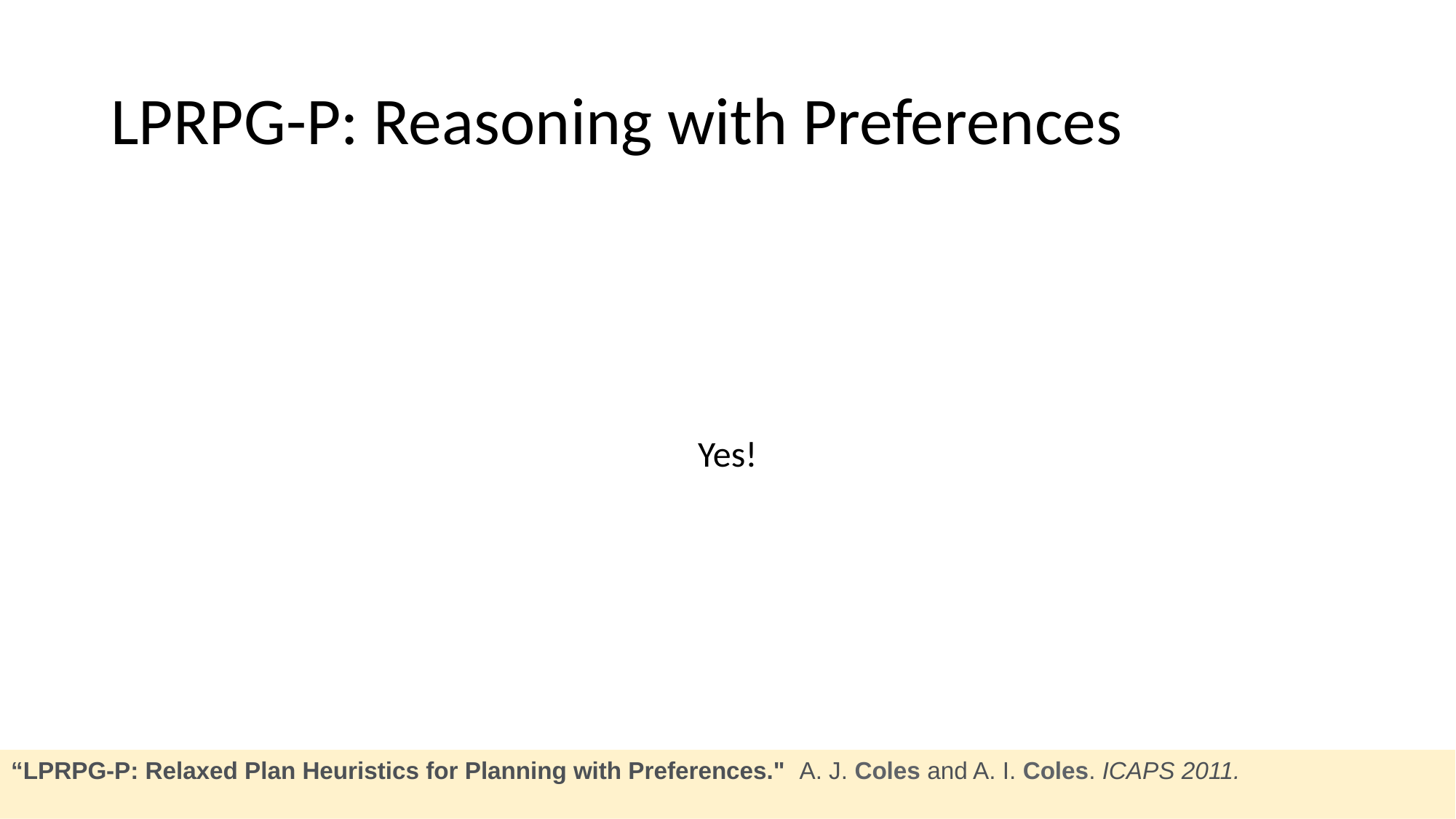

# LPRPG-P: Reasoning with Preferences
Yes!

“LPRPG-P: Relaxed Plan Heuristics for Planning with Preferences."  A. J. Coles and A. I. Coles. ICAPS 2011.